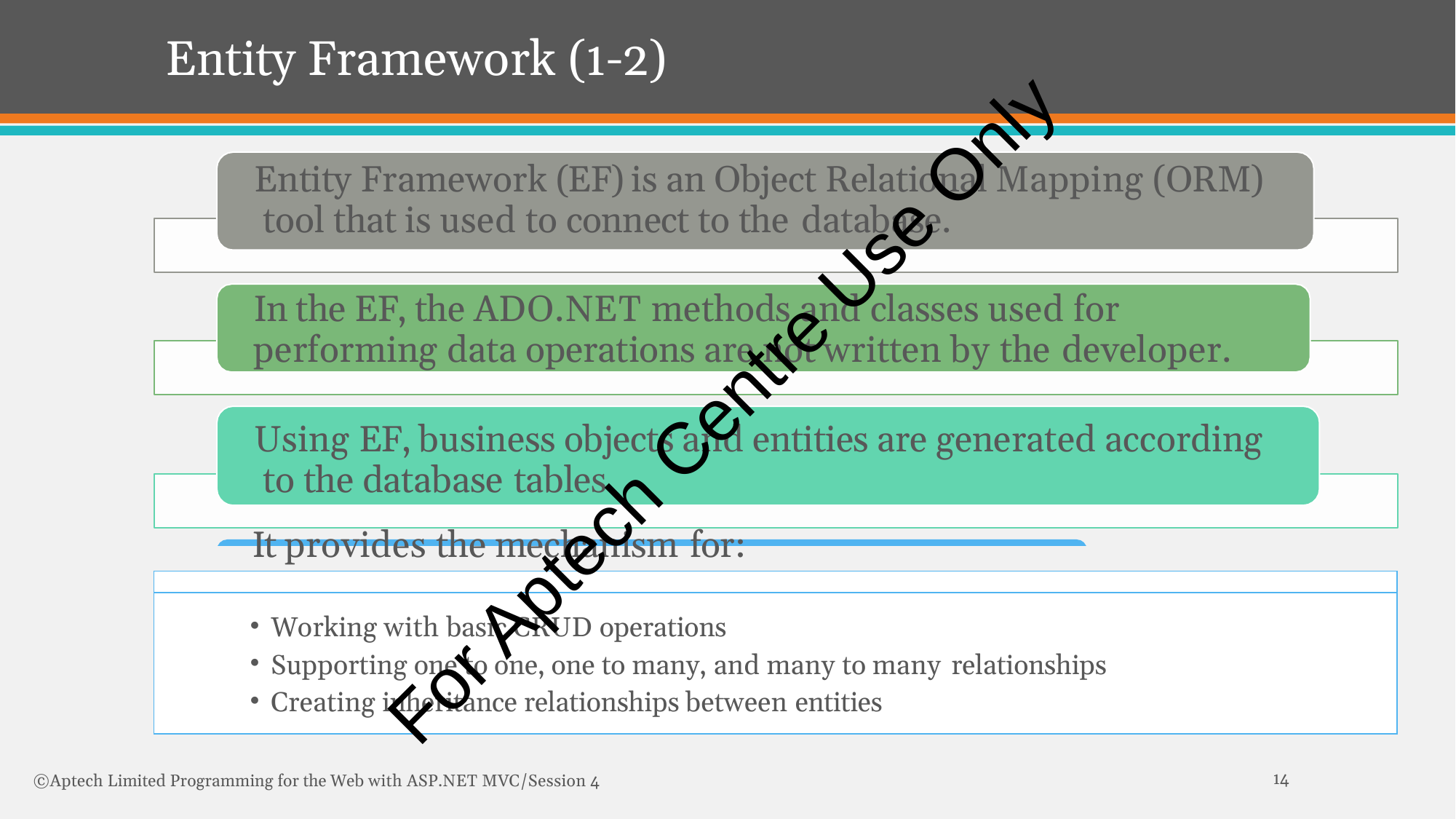

# Entity Framework (1-2)

Entity Framework (EF) is an Object Relational Mapping (ORM)  tool that is used to connect to the database.

In the EF, the ADO.NET methods and classes used for  performing data operations are not written by the developer.

Using EF, business objects and entities are generated according  to the database tables.

For Aptech Centre Use Only

|  | It provides the mechanism for: |  |
| --- | --- | --- |
|  |  |  |
| Working with basic CRUD operations Supporting one to one, one to many, and many to many relationships Creating inheritance relationships between entities |  |  |
14
© Aptech Limited Programming for the Web with ASP.NET MVC/Session 4